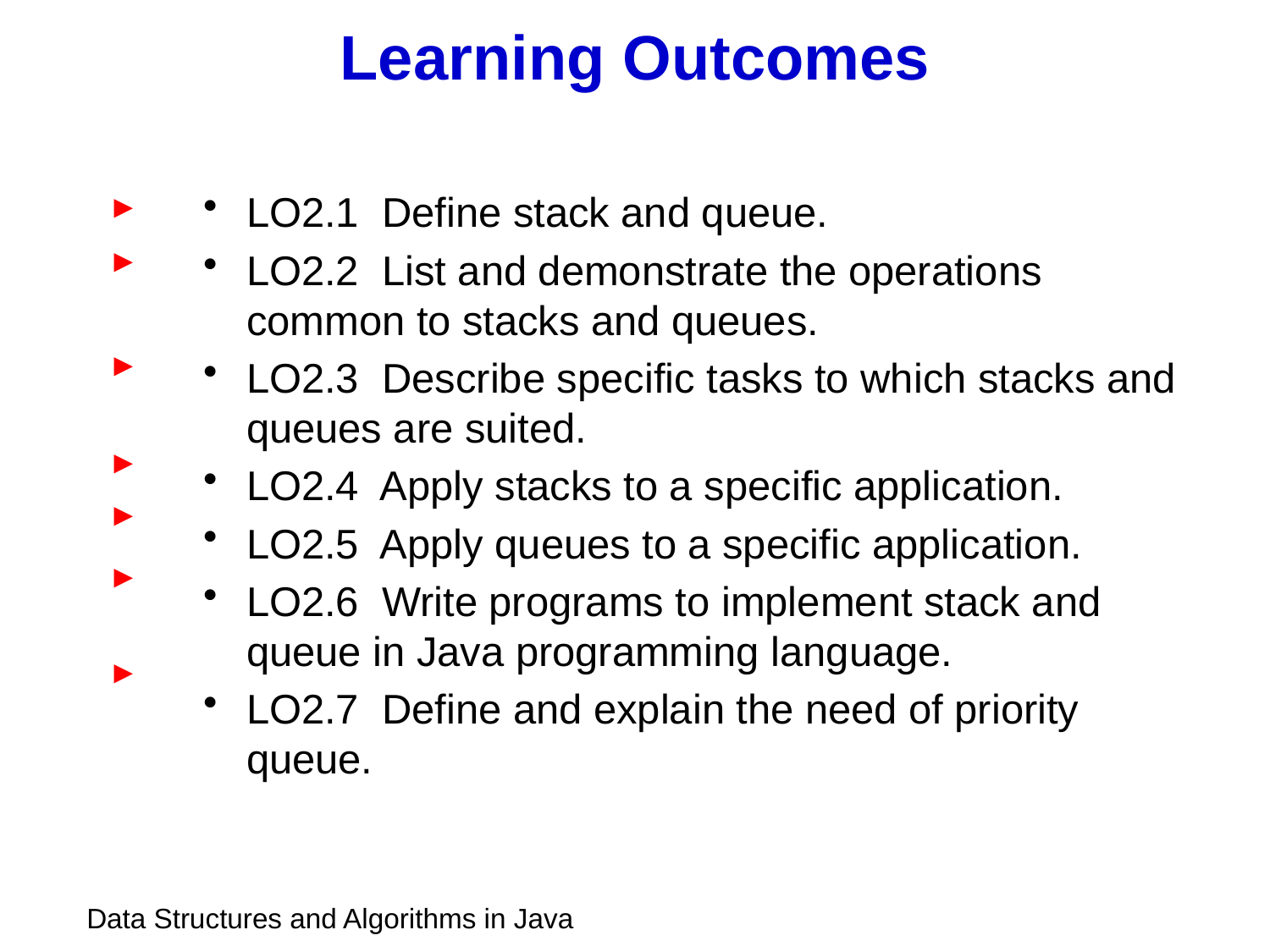

# Learning Outcomes
►
LO2.1  Define stack and queue.
LO2.2  List and demonstrate the operations common to stacks and queues.
LO2.3  Describe specific tasks to which stacks and queues are suited.
LO2.4  Apply stacks to a specific application.
LO2.5  Apply queues to a specific application.
LO2.6  Write programs to implement stack and queue in Java programming language.
LO2.7  Define and explain the need of priority queue.
►
►
►
►
►
►